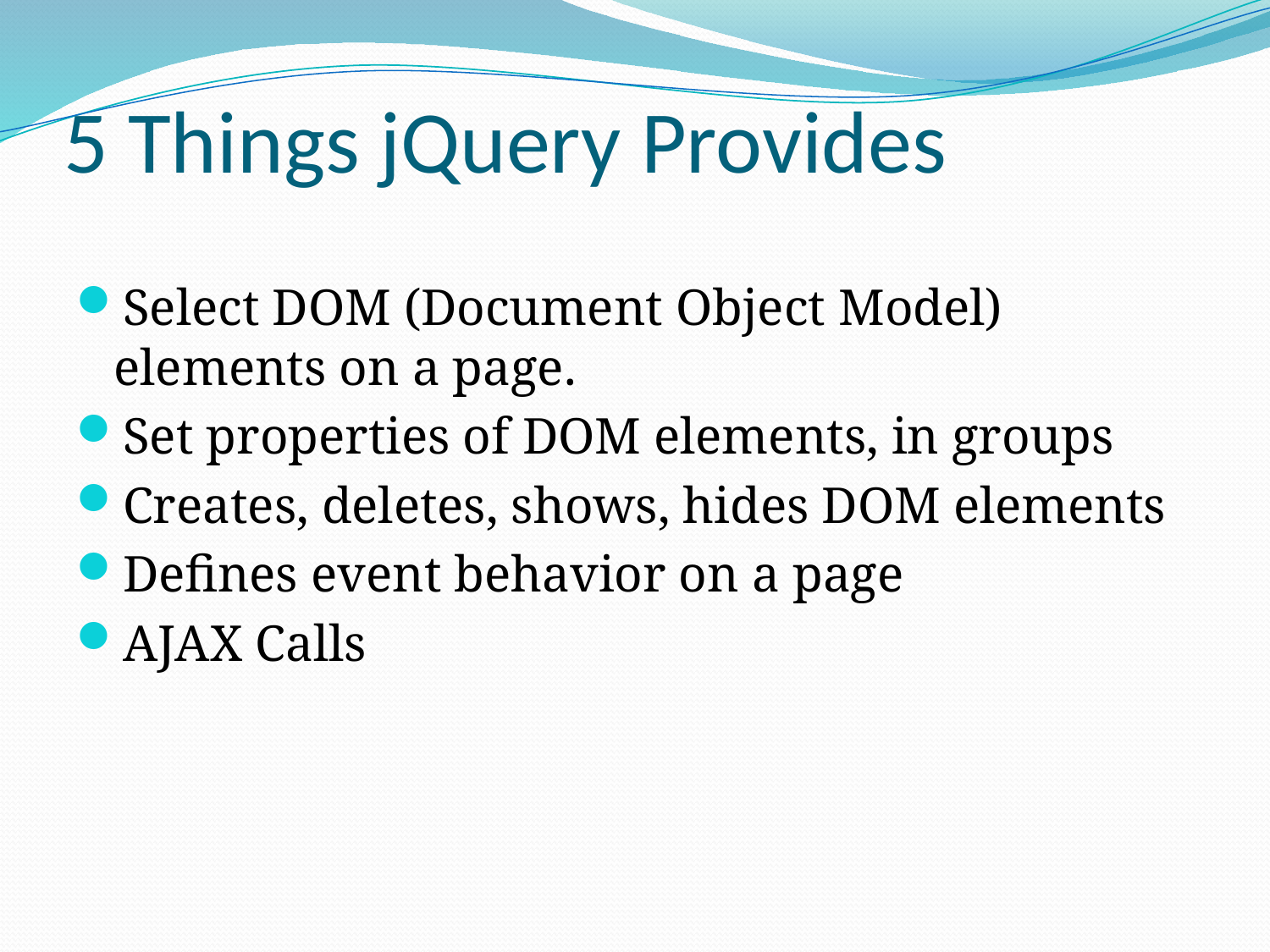

# 5 Things jQuery Provides

Select DOM (Document Object Model) elements on a page.
Set properties of DOM elements, in groups
Creates, deletes, shows, hides DOM elements
Defines event behavior on a page
AJAX Calls